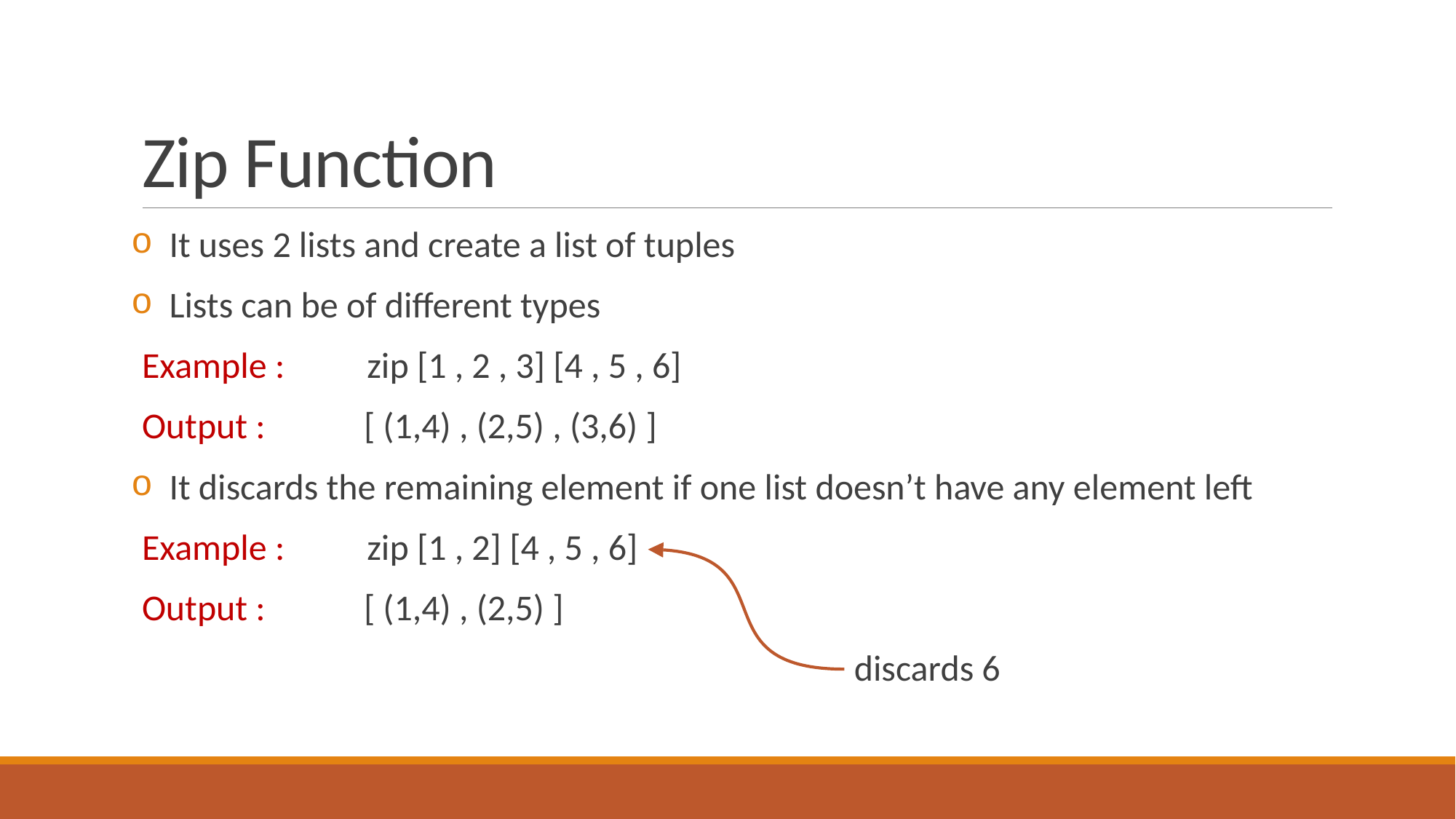

# Zip Function
  It uses 2 lists and create a list of tuples
  Lists can be of different types
Example :          zip [1 , 2 , 3] [4 , 5 , 6]
Output :            [ (1,4) , (2,5) , (3,6) ]
  It discards the remaining element if one list doesn’t have any element left
Example :          zip [1 , 2] [4 , 5 , 6]
Output :            [ (1,4) , (2,5) ]
                                                                                       discards 6